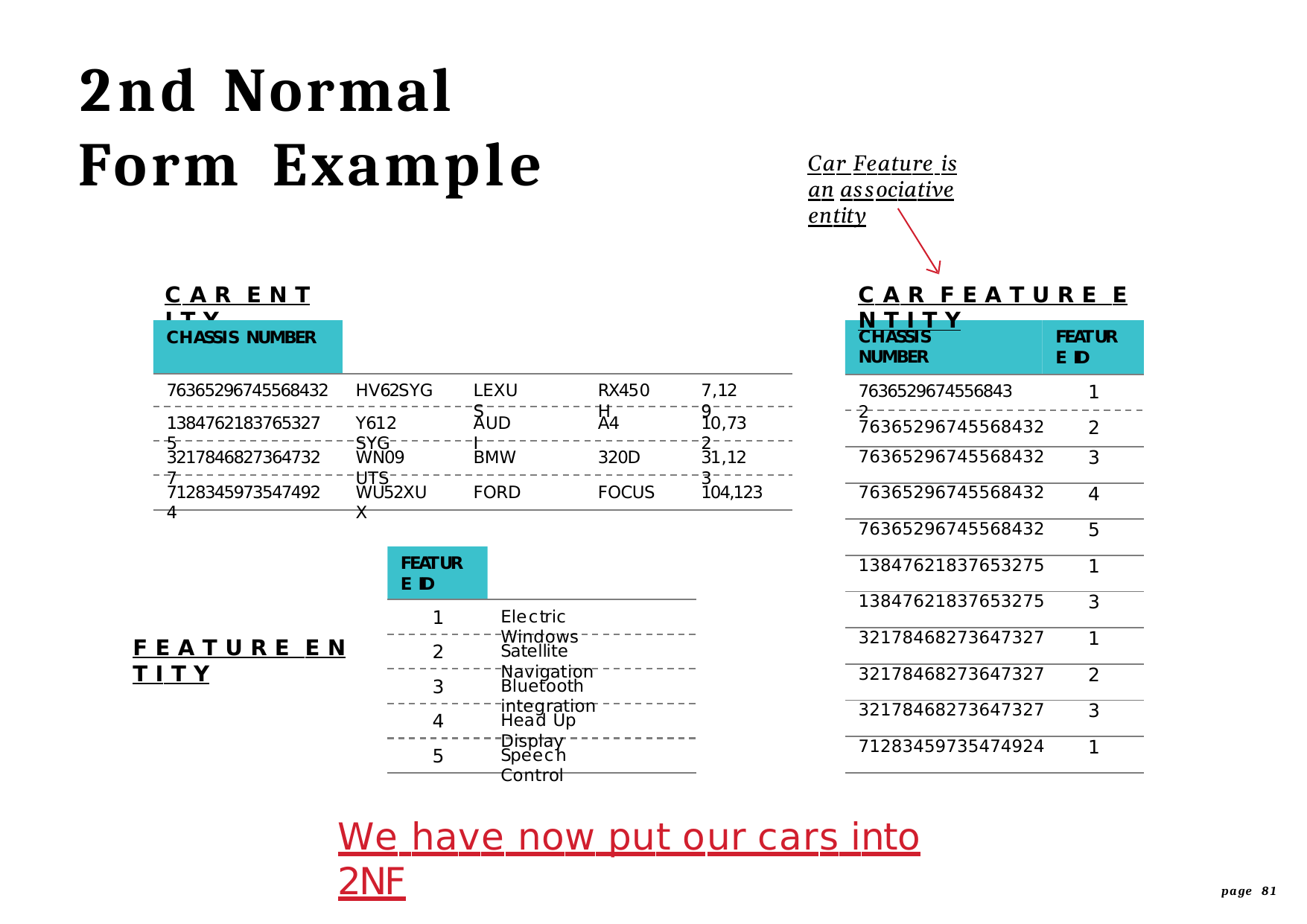

# 2nd	Normal
Form	Example
Car Feature is an associative entity

C A R  E N T I T Y
C A R  F E A T U R E  E N T I T Y

CHASSIS NUMBER
CHASSIS NUMBER
FEATURE ID

76365296745568432
HV62SYG
LEXUS
RX450H
7,129
1
76365296745568432

13847621837653275
Y612 SYG
AUDI
A4
10,732
| 76365296745568432 | 2 |
| --- | --- |
| 76365296745568432 | 3 |
| 76365296745568432 | 4 |
| 76365296745568432 | 5 |
| 13847621837653275 | 1 |
| 13847621837653275 | 3 |
| 32178468273647327 | 1 |
| 32178468273647327 | 2 |
| 32178468273647327 | 3 |
| 71283459735474924 | 1 |

32178468273647327
WN09 UTS
BMW
320D
31,123

71283459735474924
WU52XUX
FORD
FOCUS
104,123

FEATURE ID

1
Electric Windows
F E A T U R E  E N T I T Y

2
Satellite Navigation

3
Bluetooth integration

4
Head Up Display

5
Speech Control

We have now put our cars into 2NF
page   81